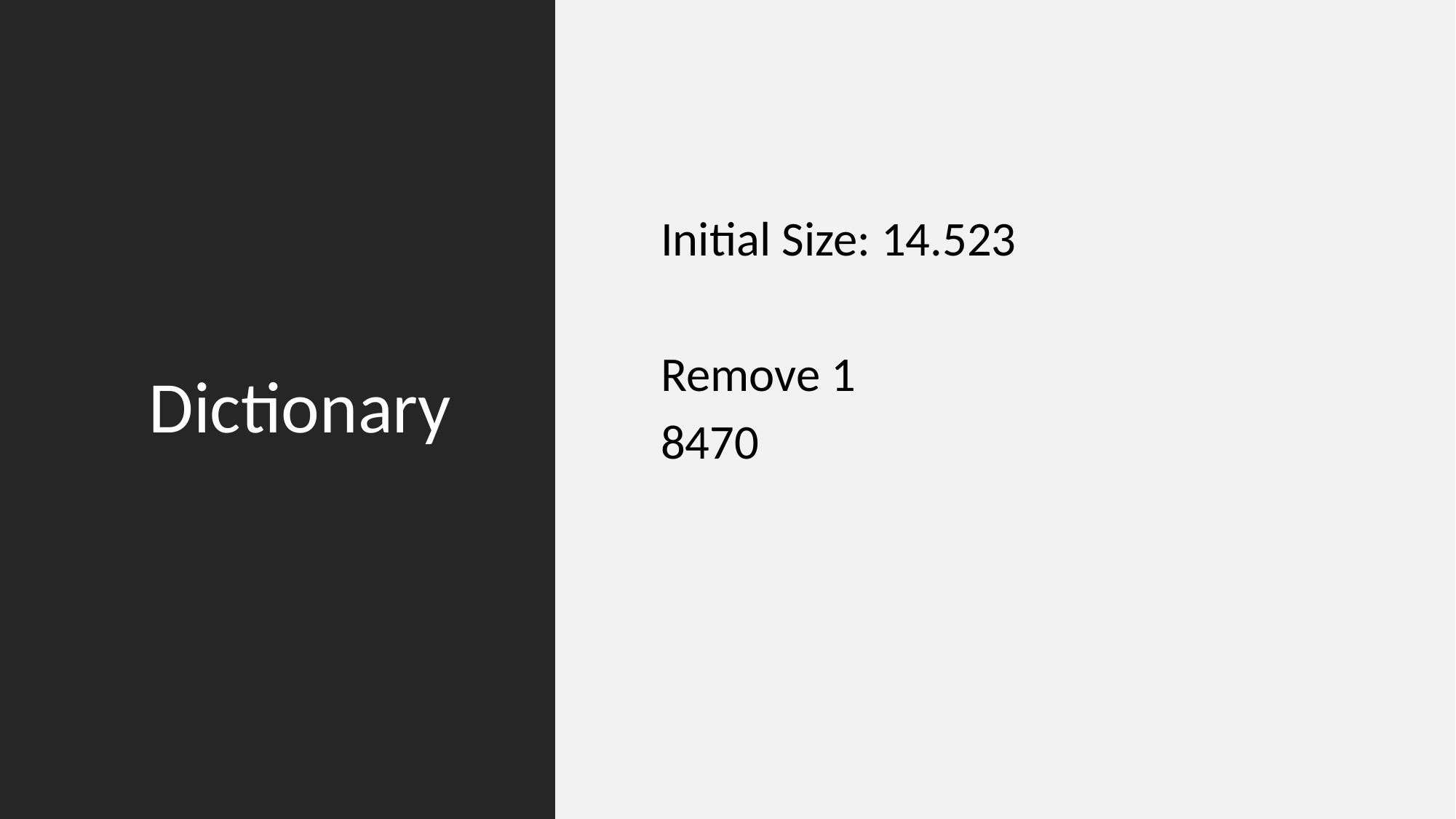

# Dictionary
Initial Size: 14.523

Remove 1
8470